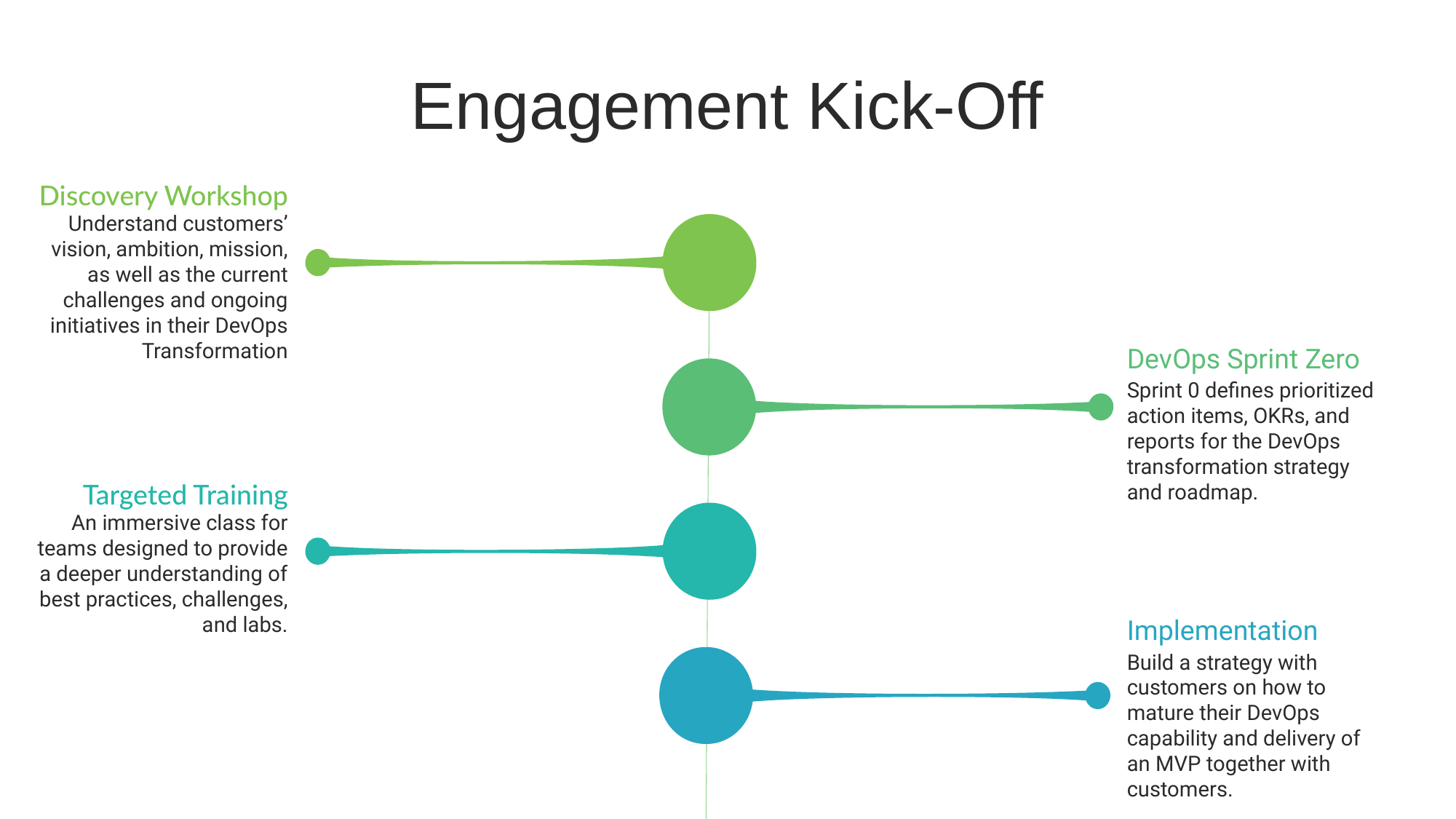

Engagement Kick-Off
Discovery Workshop
Understand customers’ vision, ambition, mission, as well as the current challenges and ongoing initiatives in their DevOps Transformation

DevOps Sprint Zero

Sprint 0 defines prioritized action items, OKRs, and reports for the DevOps transformation strategy and roadmap.
Targeted Training

An immersive class for teams designed to provide a deeper understanding of best practices, challenges, and labs.
Implementation

Build a strategy with customers on how to mature their DevOps capability and delivery of an MVP together with customers.